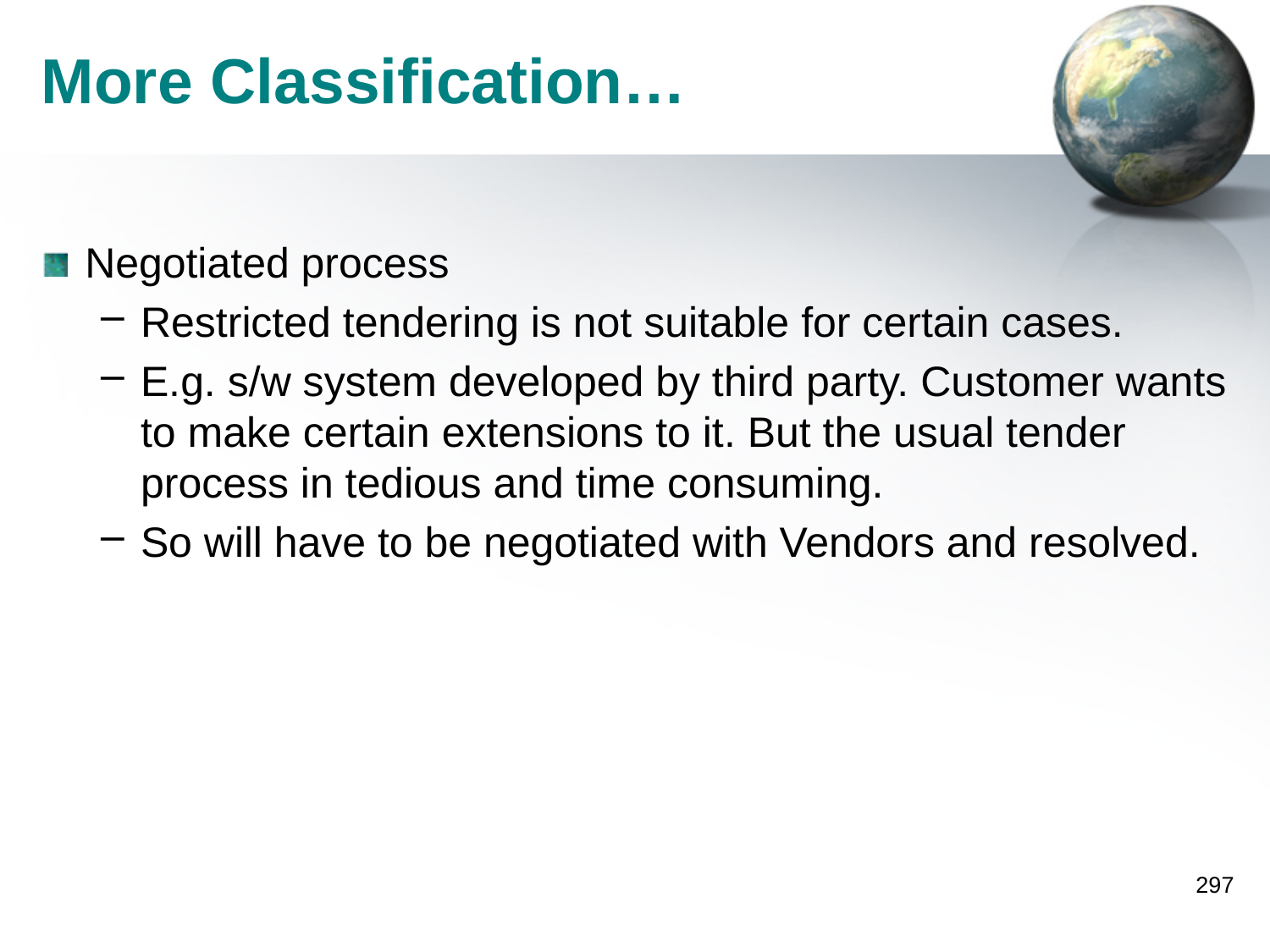

# More Classification…
Negotiated process
Restricted tendering is not suitable for certain cases.
E.g. s/w system developed by third party. Customer wants to make certain extensions to it. But the usual tender process in tedious and time consuming.
So will have to be negotiated with Vendors and resolved.

297